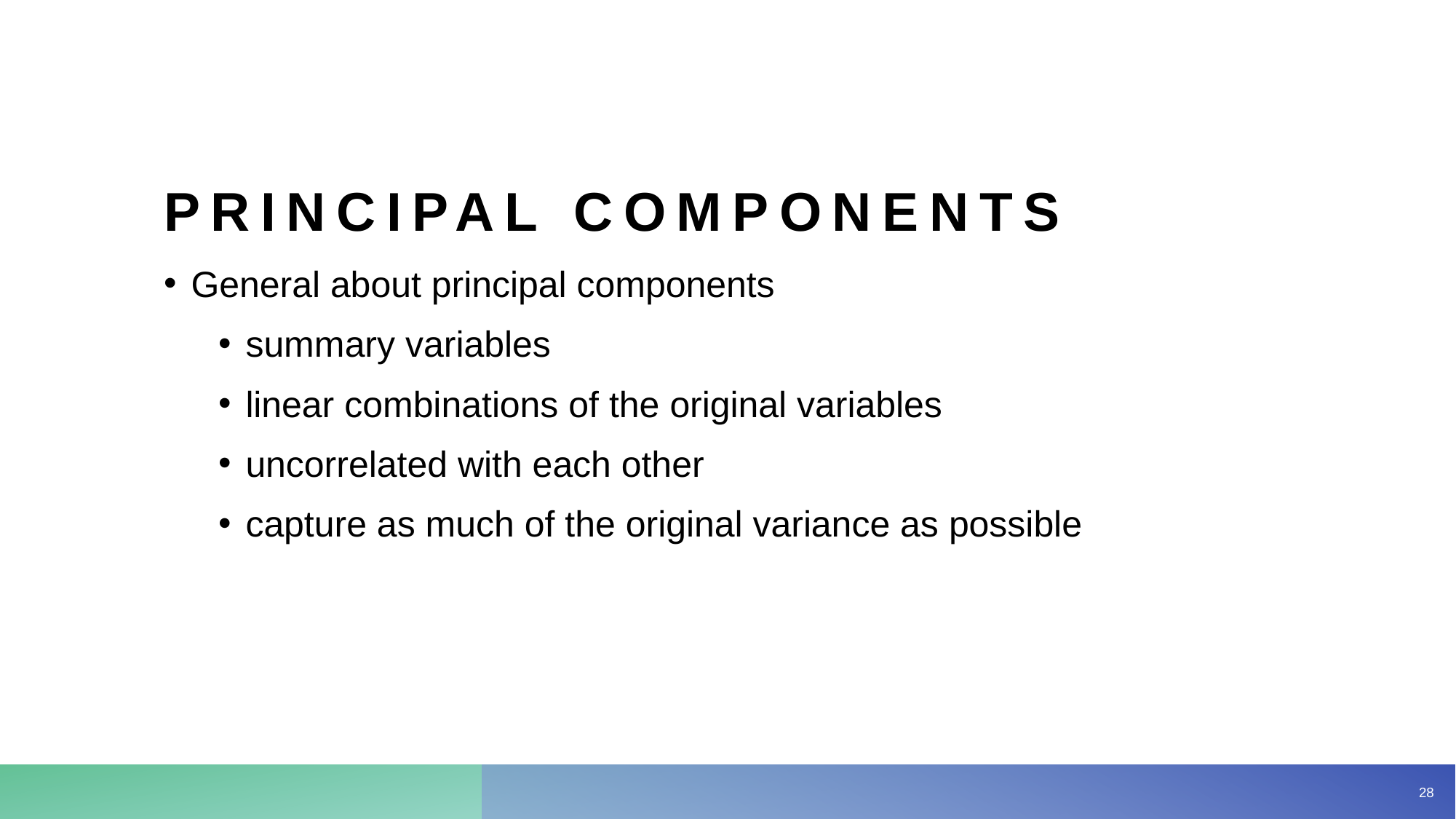

# Principal components
General about principal components
summary variables
linear combinations of the original variables
uncorrelated with each other
capture as much of the original variance as possible
28